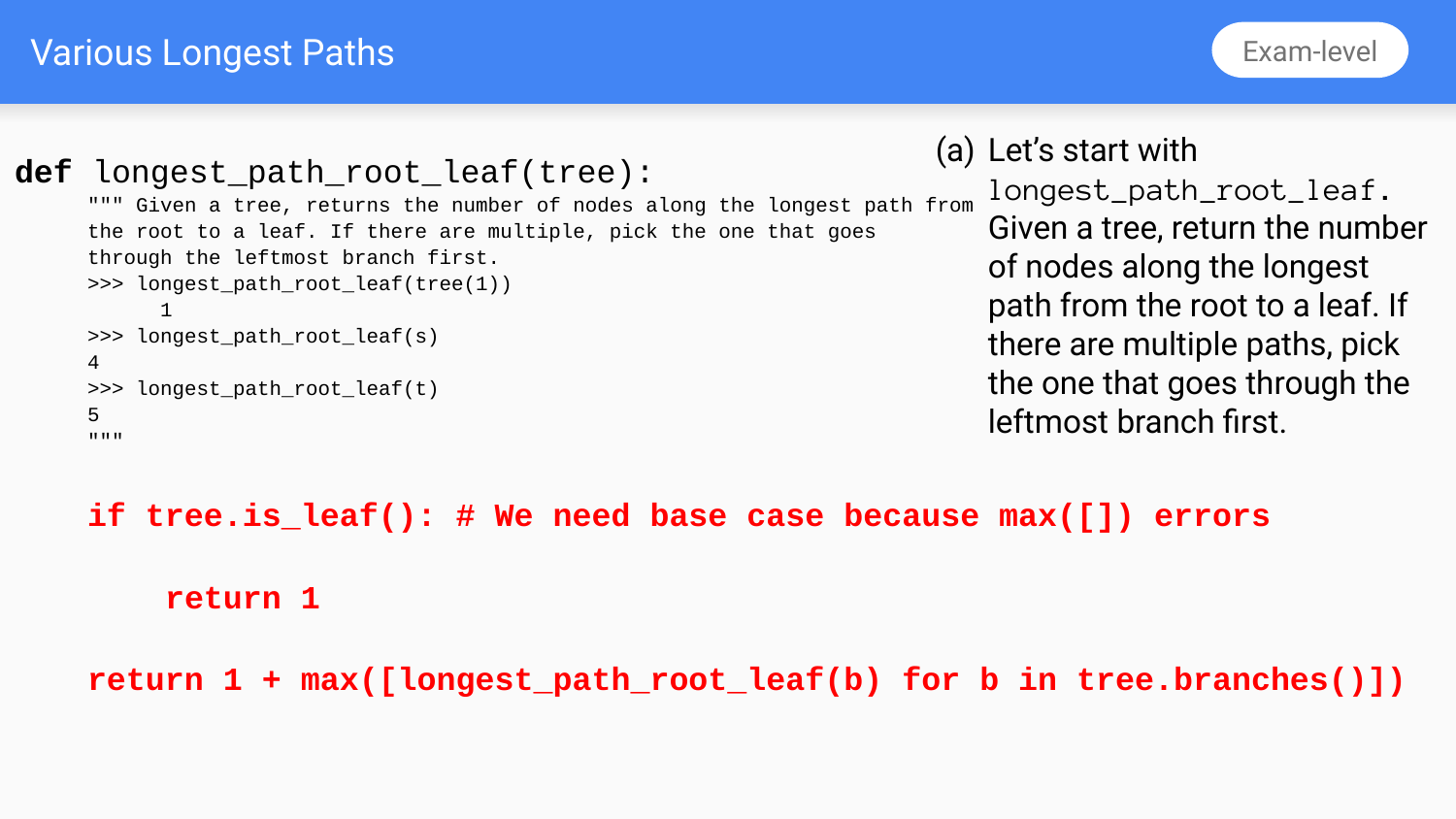

# Various Longest Paths
Exam-level
Let’s start with longest_path_root_leaf. Given a tree, return the number of nodes along the longest path from the root to a leaf. If there are multiple paths, pick the one that goes through the leftmost branch first.
def longest_path_root_leaf(tree):
""" Given a tree, returns the number of nodes along the longest path from
the root to a leaf. If there are multiple, pick the one that goes
through the leftmost branch first.
>>> longest_path_root_leaf(tree(1))
 	1
>>> longest_path_root_leaf(s)
4
>>> longest_path_root_leaf(t)
5
"""

if tree.is_leaf(): # We need base case because max([]) errors

    return 1

return 1 + max([longest_path_root_leaf(b) for b in tree.branches()])